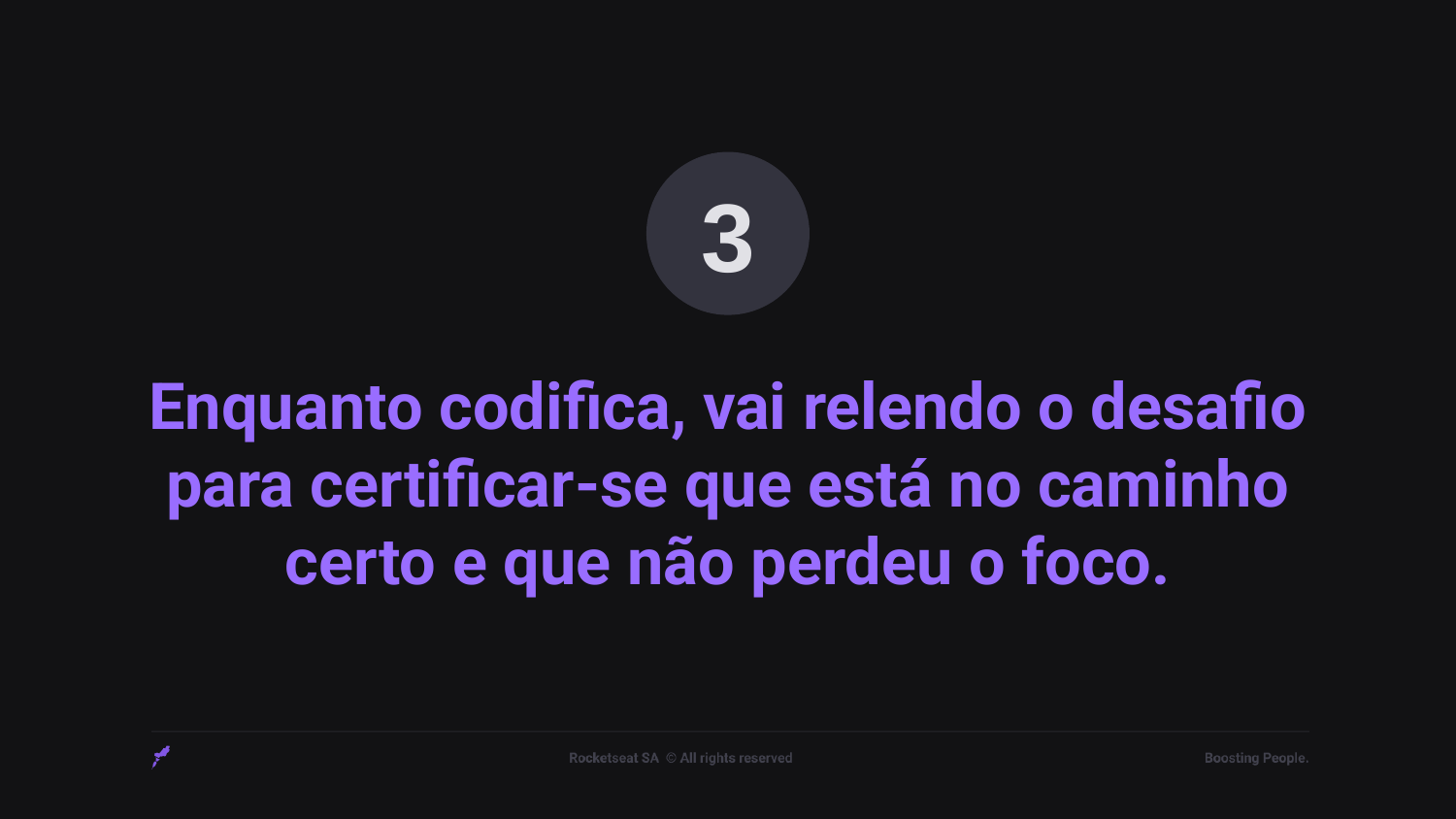

3
# Enquanto codifica, vai relendo o desafio para certificar-se que está no caminho certo e que não perdeu o foco.